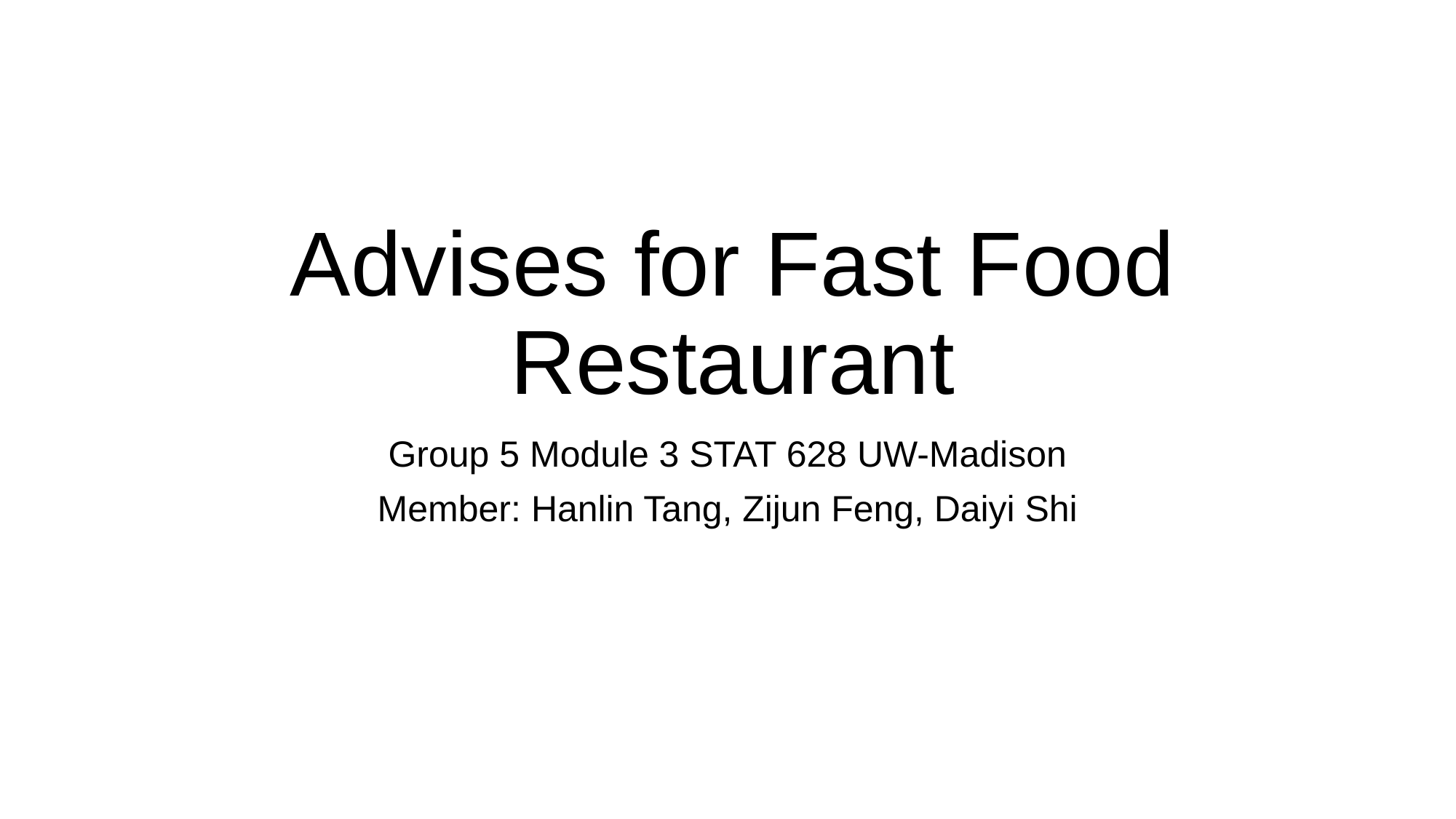

# Advises for Fast Food Restaurant
Group 5 Module 3 STAT 628 UW-Madison
Member: Hanlin Tang, Zijun Feng, Daiyi Shi